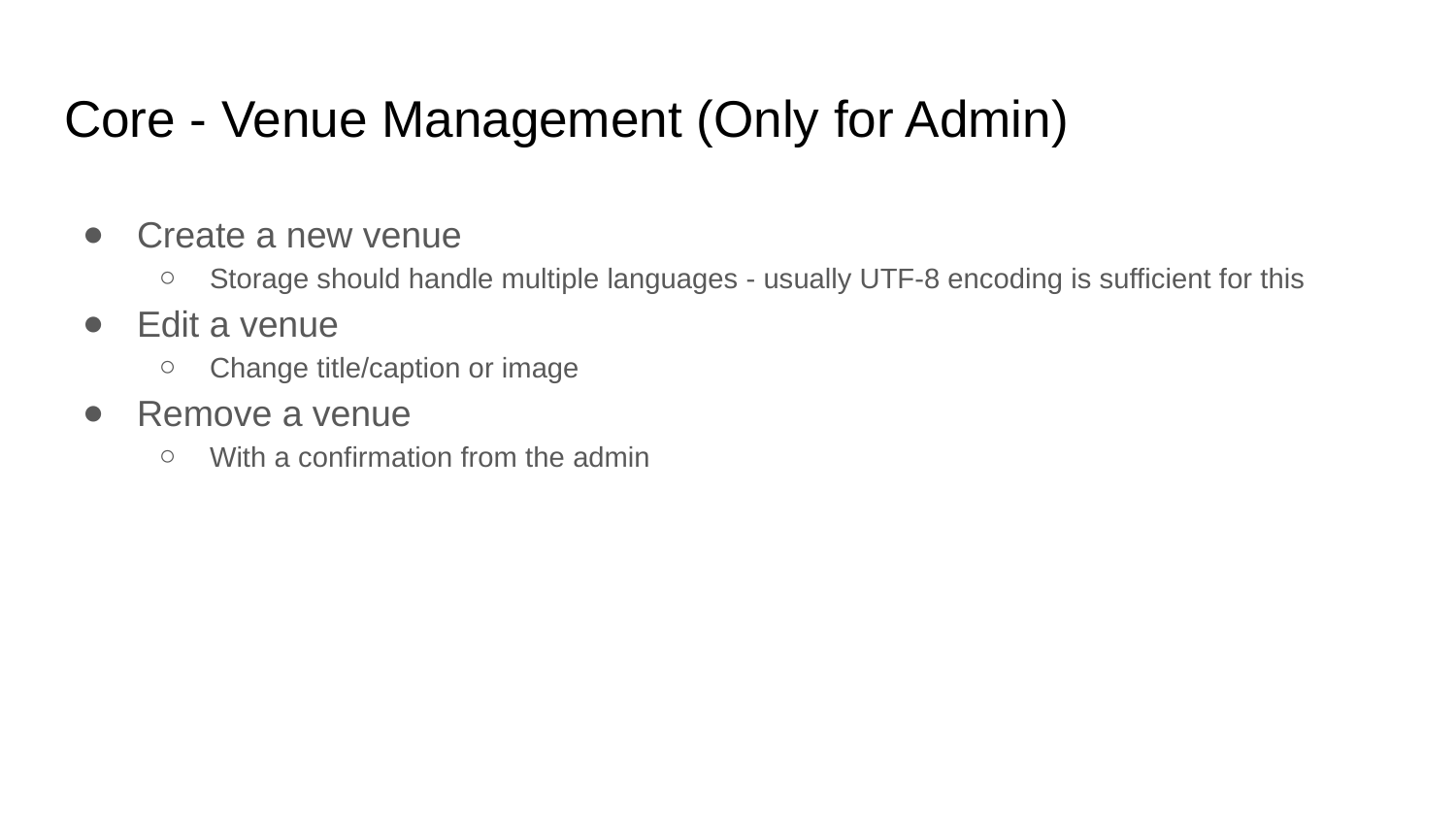

# Core - Venue Management (Only for Admin)

Create a new venue
Storage should handle multiple languages - usually UTF-8 encoding is sufficient for this
Edit a venue
Change title/caption or image
Remove a venue
With a confirmation from the admin